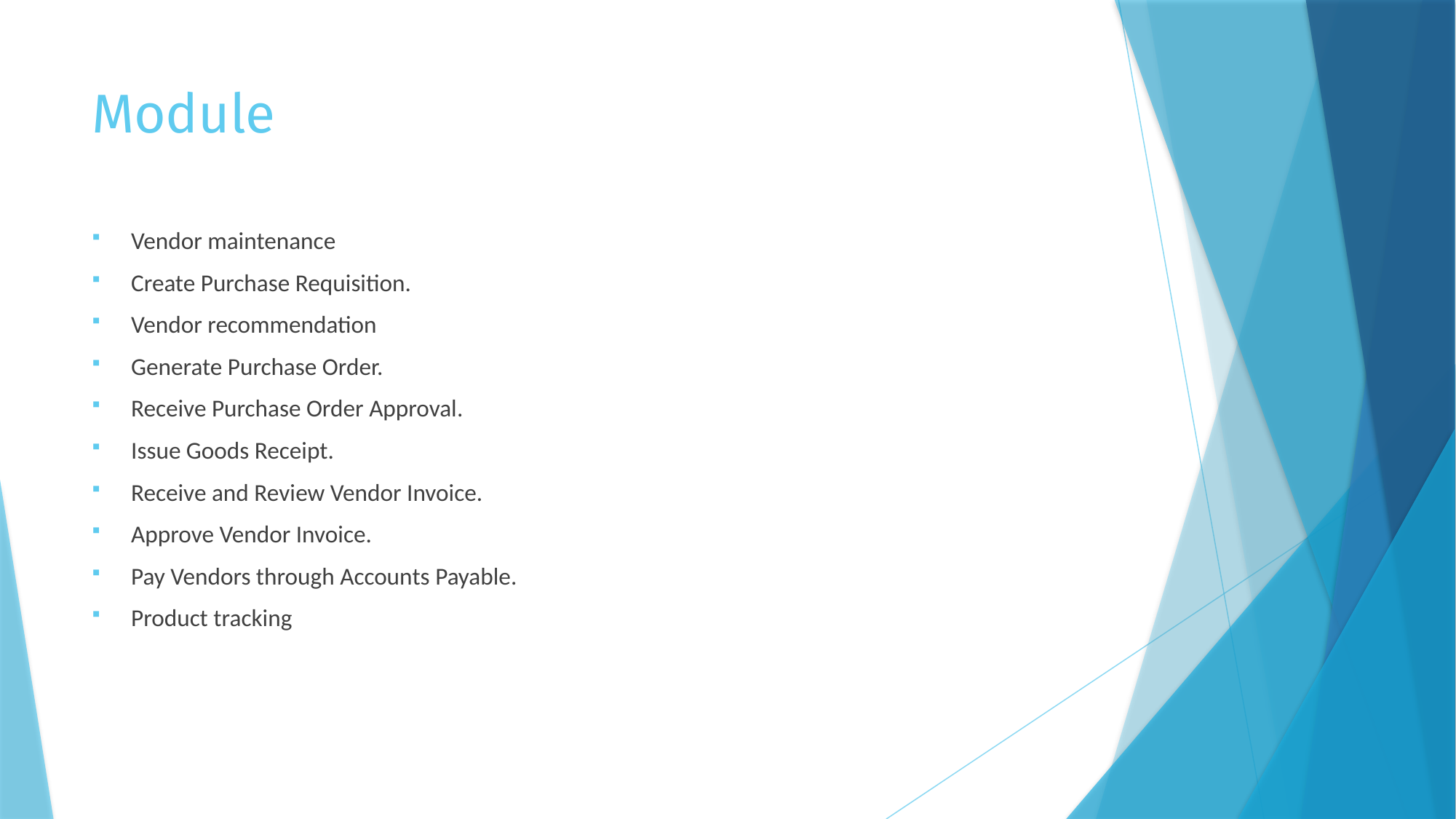

# Module

Vendor maintenance
Create Purchase Requisition.
Vendor recommendation
Generate Purchase Order.
Receive Purchase Order Approval.
Issue Goods Receipt.
Receive and Review Vendor Invoice.
Approve Vendor Invoice.
Pay Vendors through Accounts Payable.
Product tracking